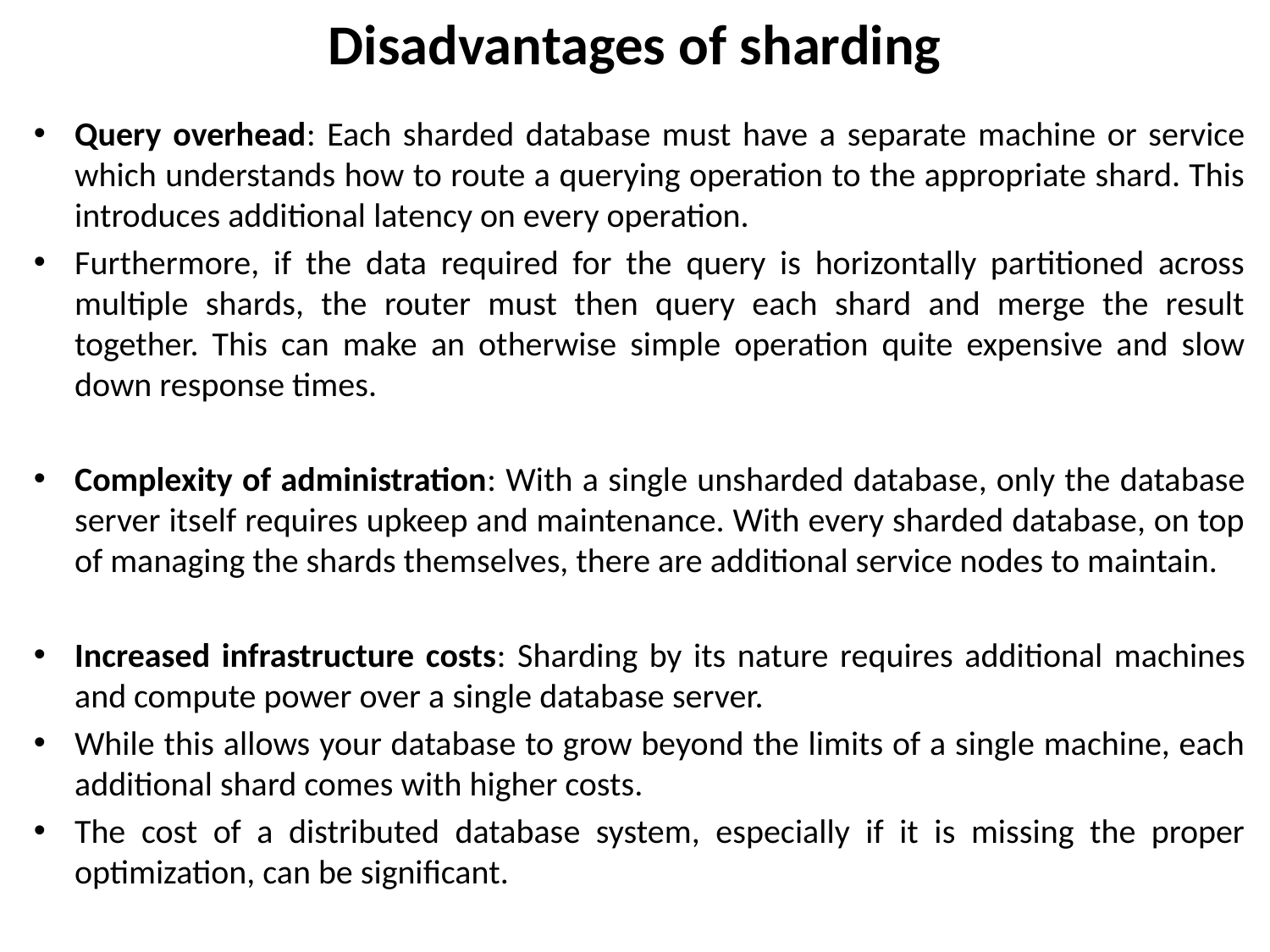

# Disadvantages of sharding
Query overhead: Each sharded database must have a separate machine or service which understands how to route a querying operation to the appropriate shard. This introduces additional latency on every operation.
Furthermore, if the data required for the query is horizontally partitioned across multiple shards, the router must then query each shard and merge the result together. This can make an otherwise simple operation quite expensive and slow down response times.

Complexity of administration: With a single unsharded database, only the database server itself requires upkeep and maintenance. With every sharded database, on top of managing the shards themselves, there are additional service nodes to maintain.

Increased infrastructure costs: Sharding by its nature requires additional machines and compute power over a single database server.
While this allows your database to grow beyond the limits of a single machine, each additional shard comes with higher costs.
The cost of a distributed database system, especially if it is missing the proper optimization, can be significant.